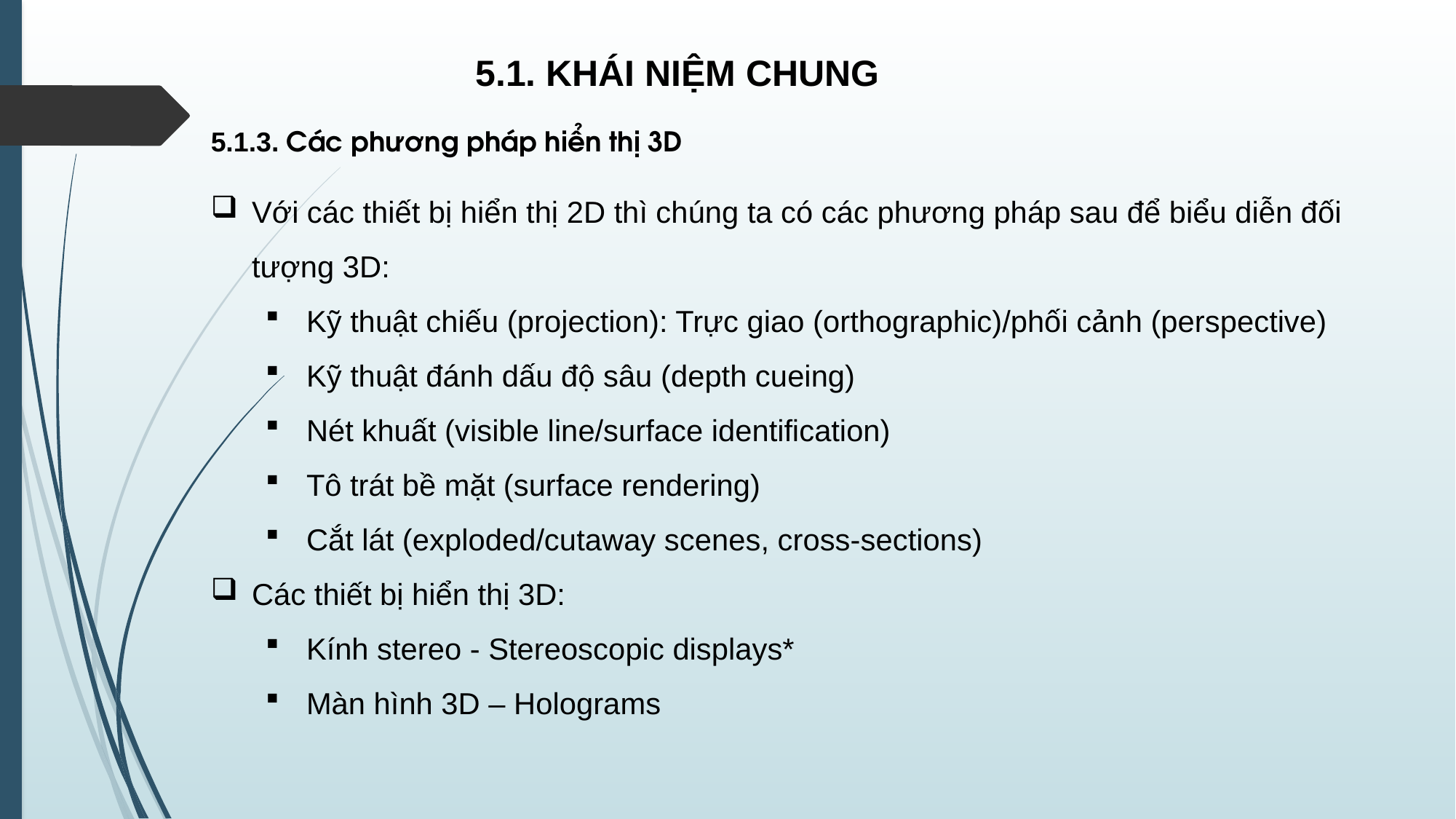

5.1. KHÁI NIỆM CHUNG
5.1.3. Các phương pháp hiển thị 3D
Với các thiết bị hiển thị 2D thì chúng ta có các phương pháp sau để biểu diễn đối tượng 3D:
Kỹ thuật chiếu (projection): Trực giao (orthographic)/phối cảnh (perspective)
Kỹ thuật đánh dấu độ sâu (depth cueing)
Nét khuất (visible line/surface identification)
Tô trát bề mặt (surface rendering)
Cắt lát (exploded/cutaway scenes, cross-sections)
Các thiết bị hiển thị 3D:
Kính stereo - Stereoscopic displays*
Màn hình 3D – Holograms